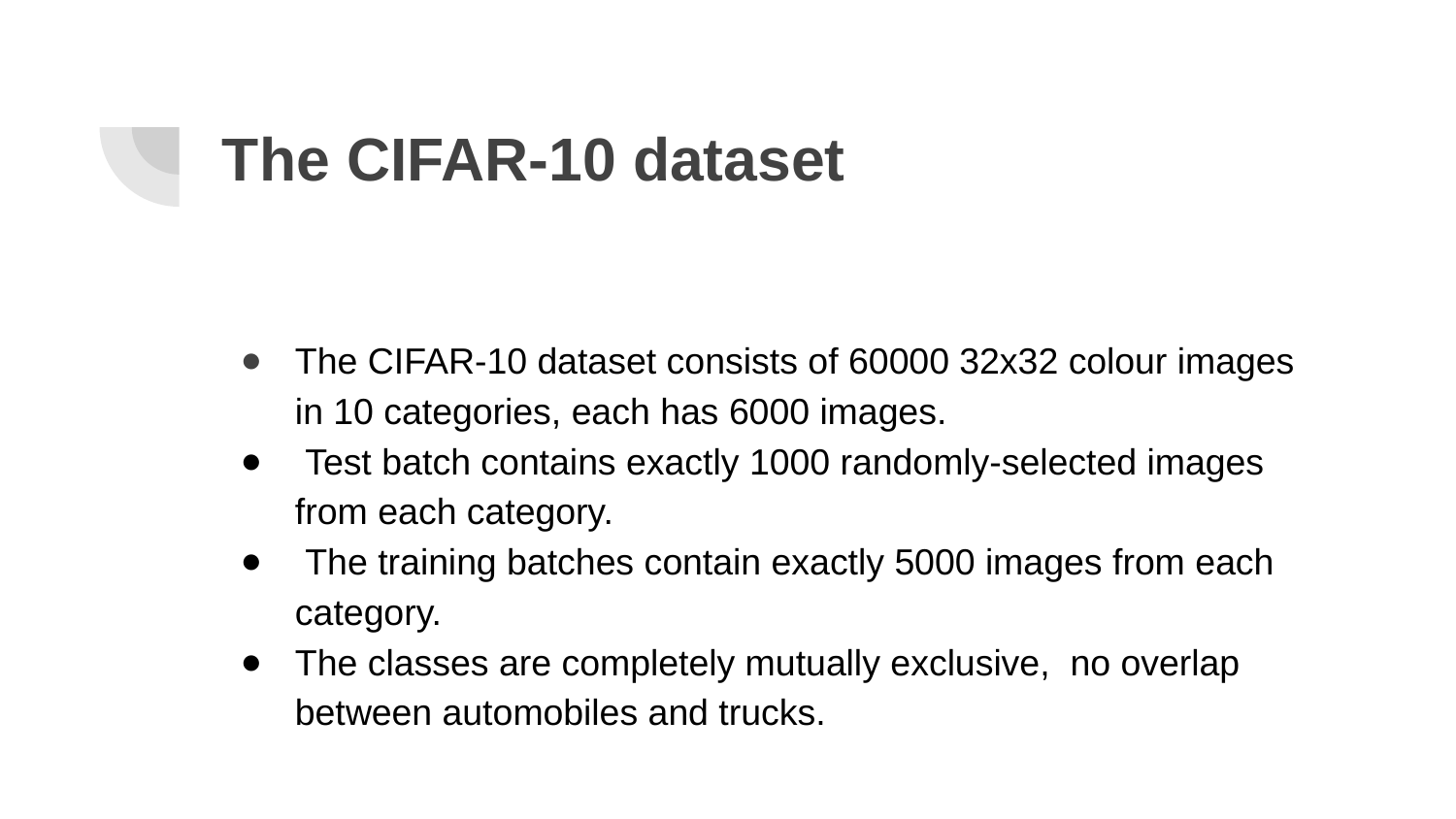

# The CIFAR-10 dataset
The CIFAR-10 dataset consists of 60000 32x32 colour images in 10 categories, each has 6000 images.
 Test batch contains exactly 1000 randomly-selected images from each category.
 The training batches contain exactly 5000 images from each category.
The classes are completely mutually exclusive,  no overlap between automobiles and trucks.